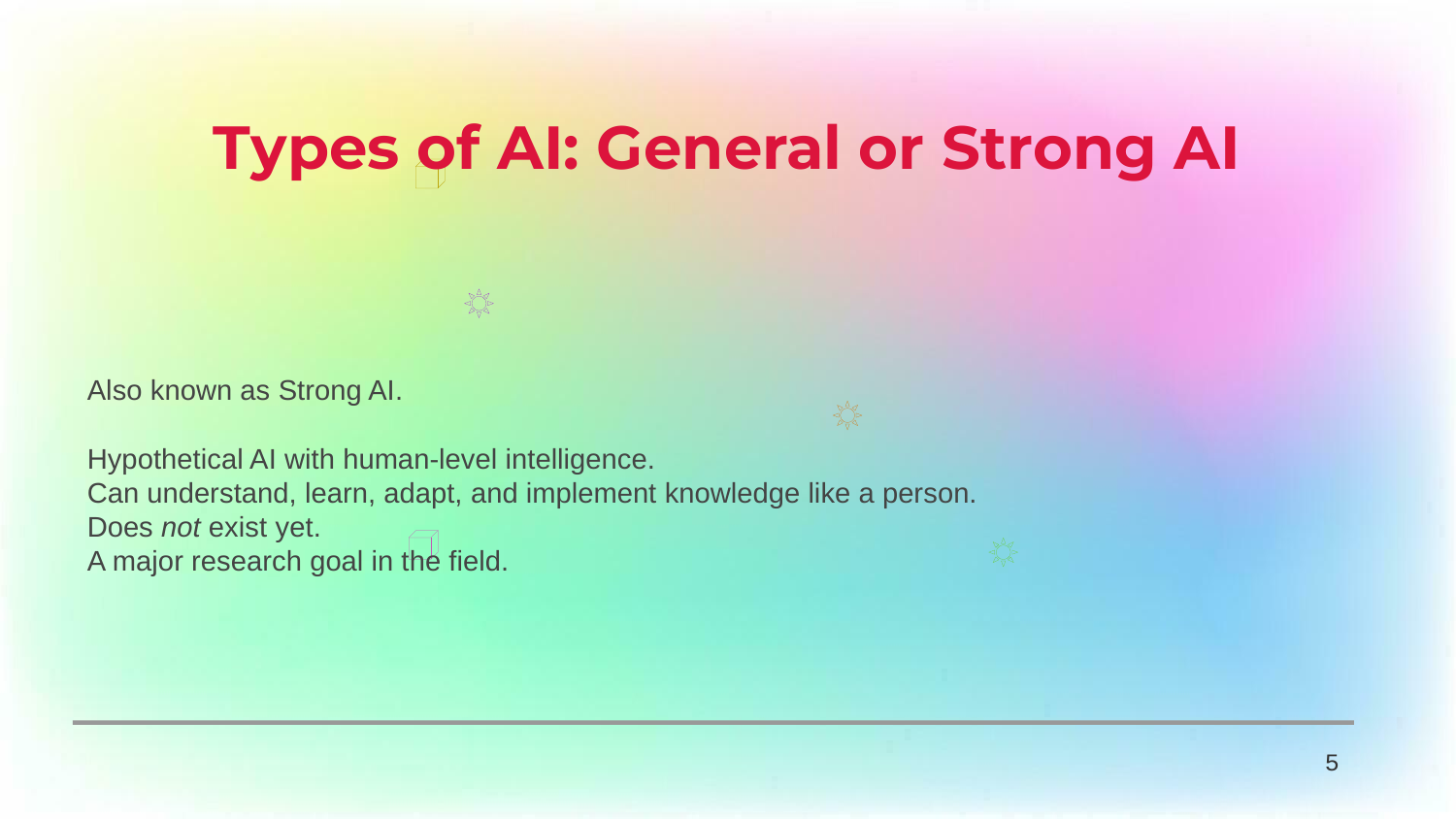

Types of AI: General or Strong AI

Also known as Strong AI.

Hypothetical AI with human-level intelligence.
Can understand, learn, adapt, and implement knowledge like a person.
Does not exist yet.
A major research goal in the field.

5